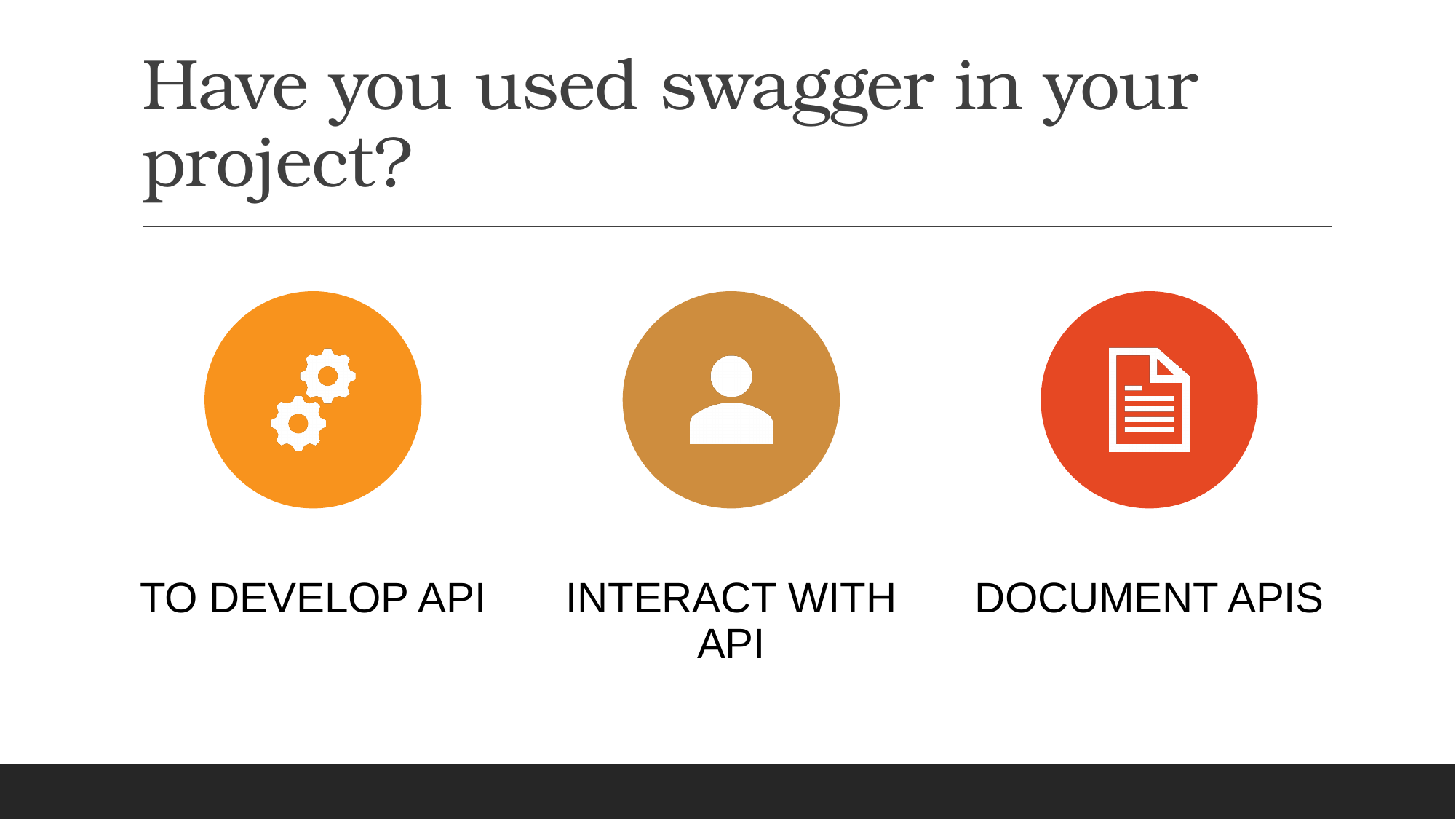

# Have you used swagger in your project?
To Develop API
Interact with API
Document APIs